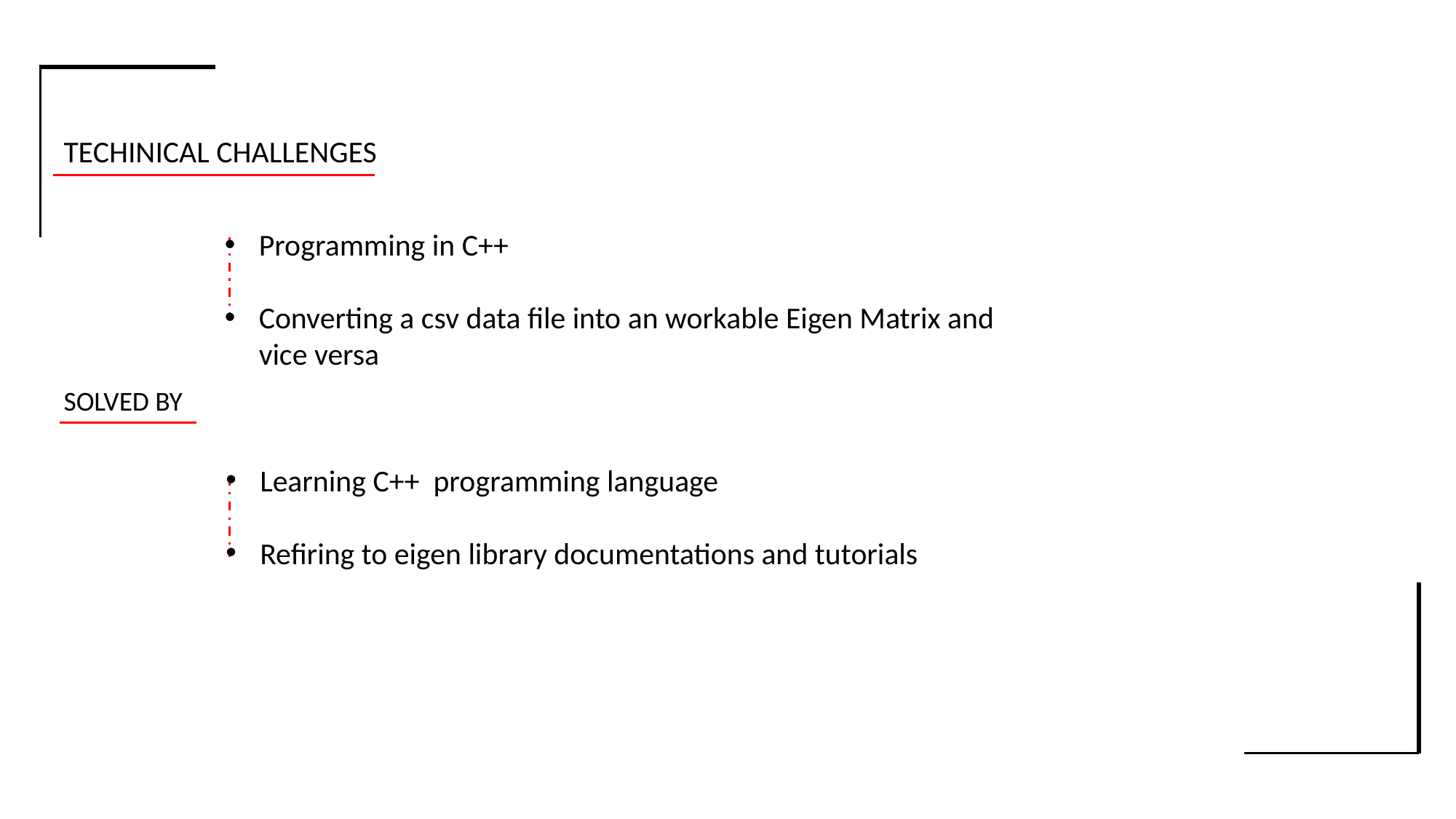

TECHINICAL CHALLENGES
Programming in C++

Converting a csv data file into an workable Eigen Matrix and vice versa
SOLVED BY
Learning C++  programming language

Refiring to eigen library documentations and tutorials